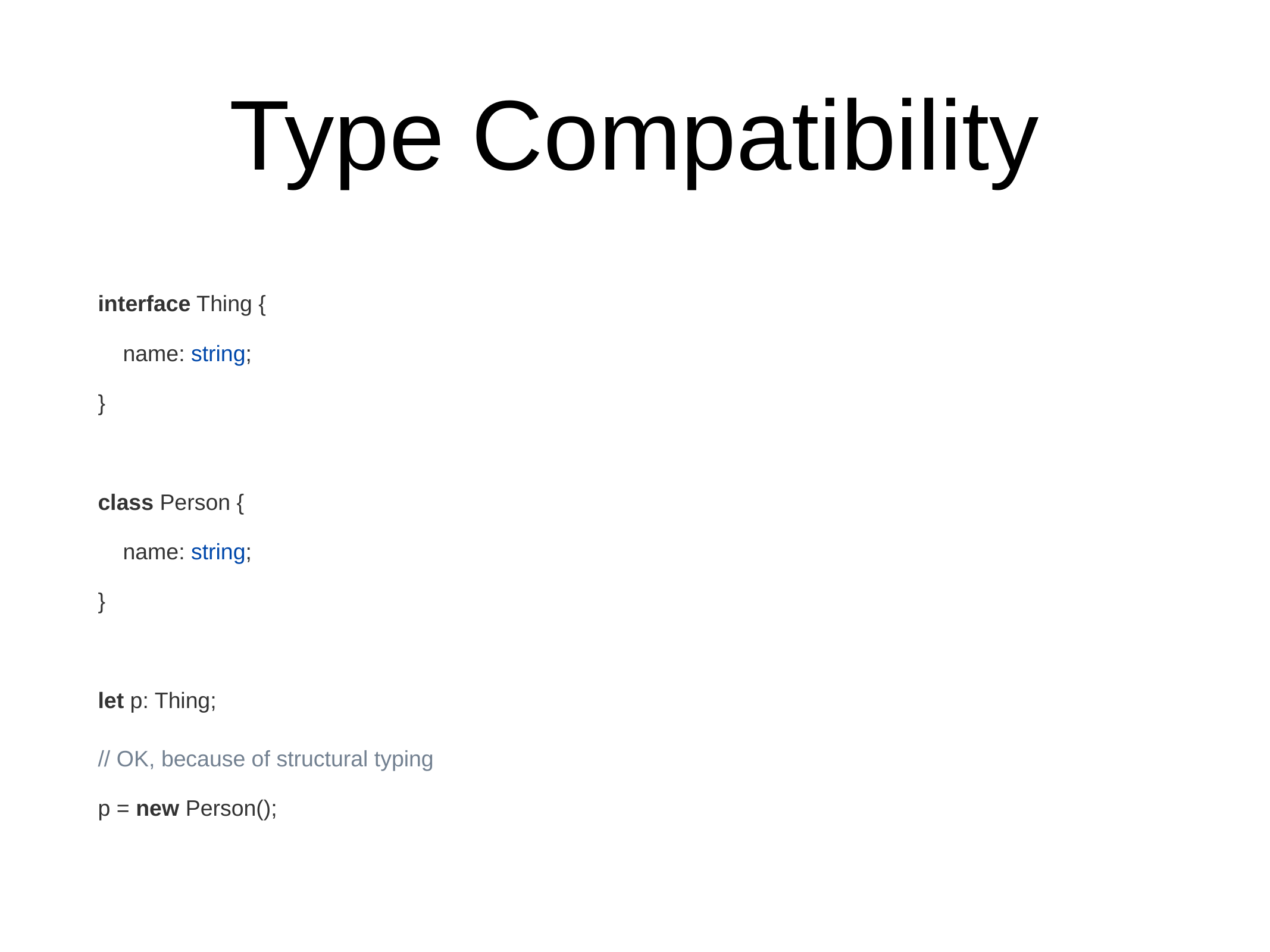

# Type Compatibility
interface Thing {
    name: string;
}

class Person {
    name: string;
}

let p: Thing;
// OK, because of structural typing
p = new Person();